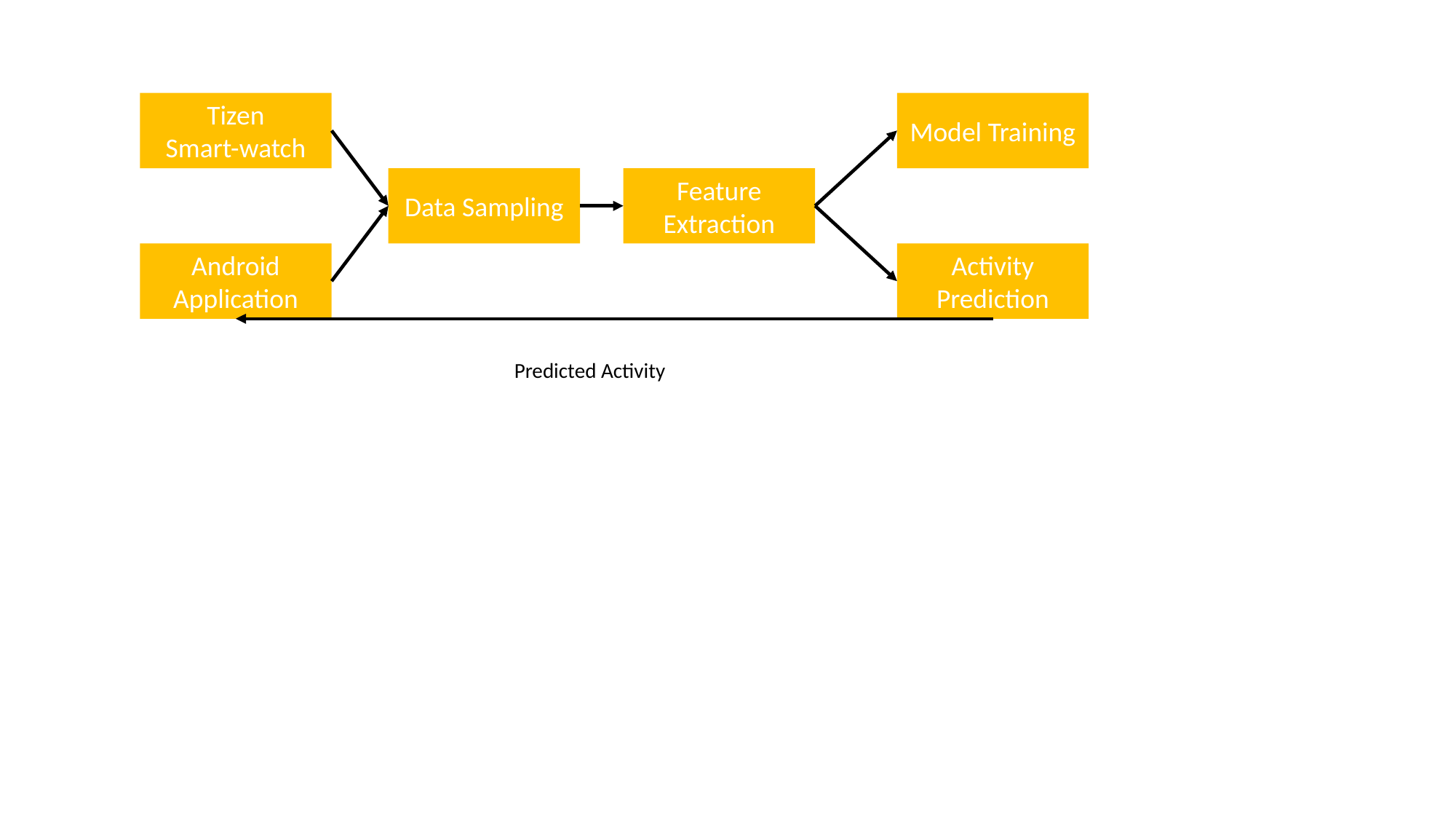

Model Training
Tizen
Smart-watch
Data Sampling
Feature Extraction
Activity Prediction
Android Application
Predicted Activity